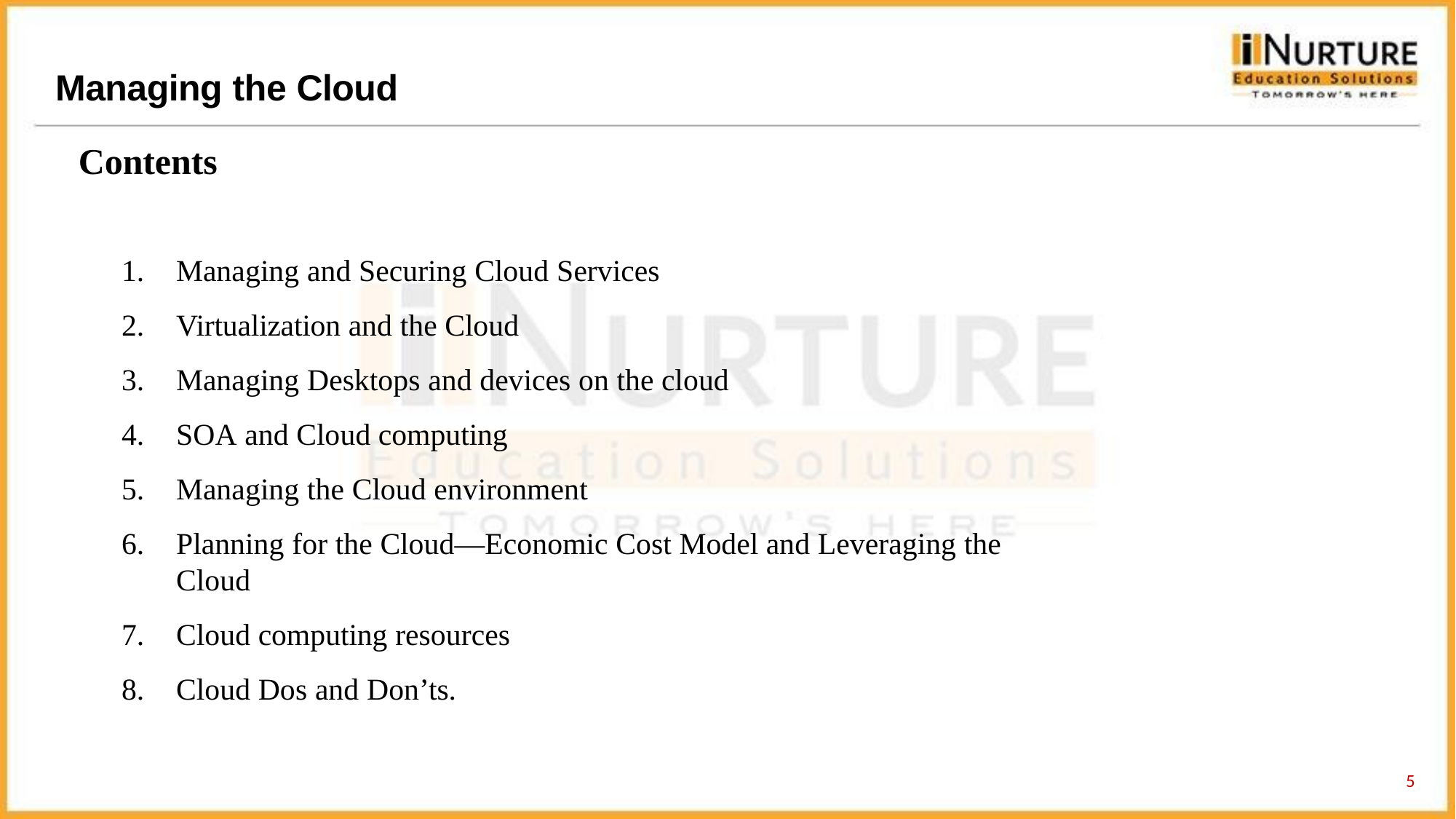

# Managing the Cloud
Contents

Managing and Securing Cloud Services
Virtualization and the Cloud
Managing Desktops and devices on the cloud
SOA and Cloud computing
Managing the Cloud environment
Planning for the Cloud—Economic Cost Model and Leveraging the Cloud
Cloud computing resources
Cloud Dos and Don’ts.
5